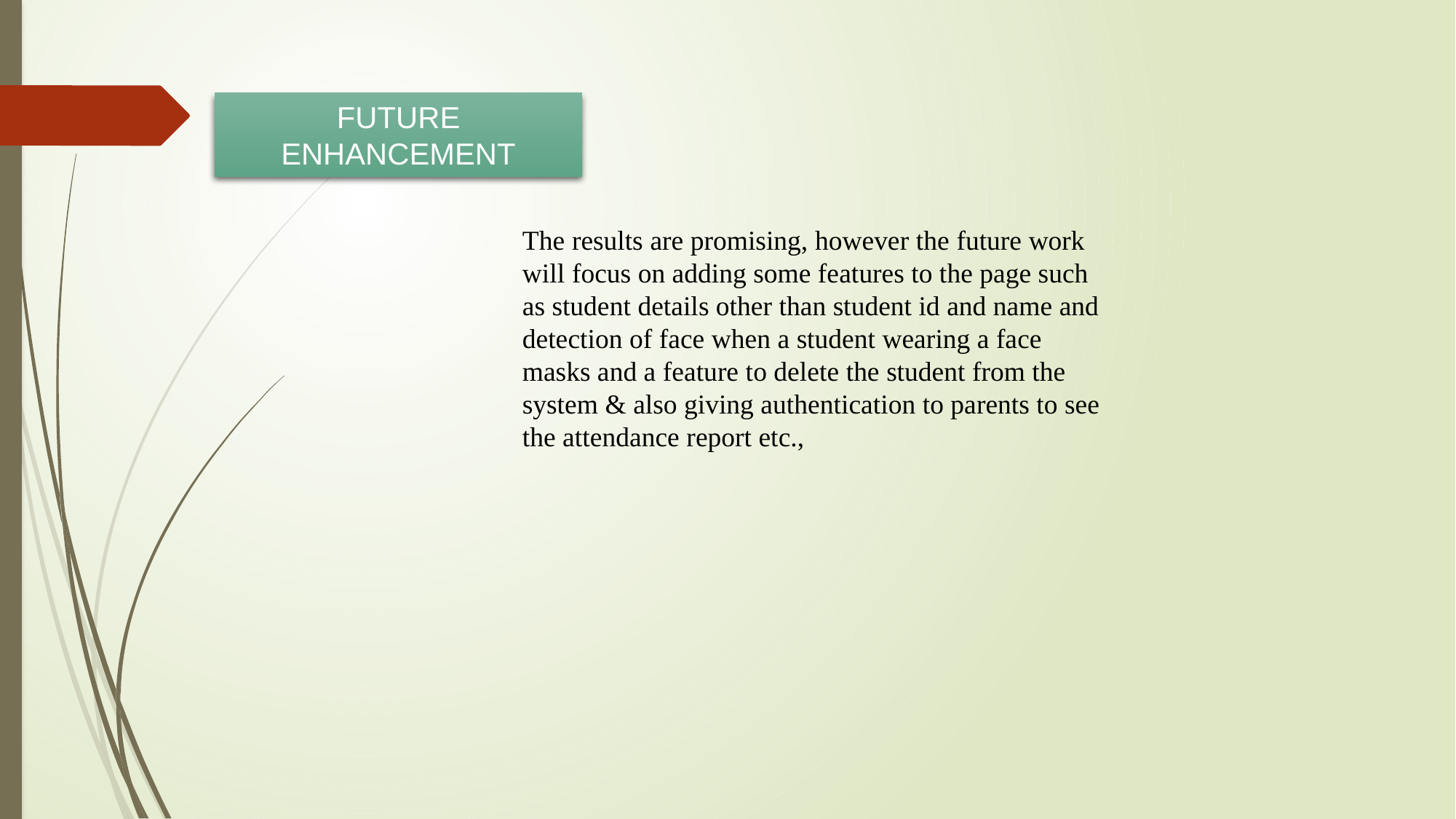

FUTURE ENHANCEMENT
The results are promising, however the future work will focus on adding some features to the page such as student details other than student id and name and detection of face when a student wearing a face masks and a feature to delete the student from the system & also giving authentication to parents to see the attendance report etc.,